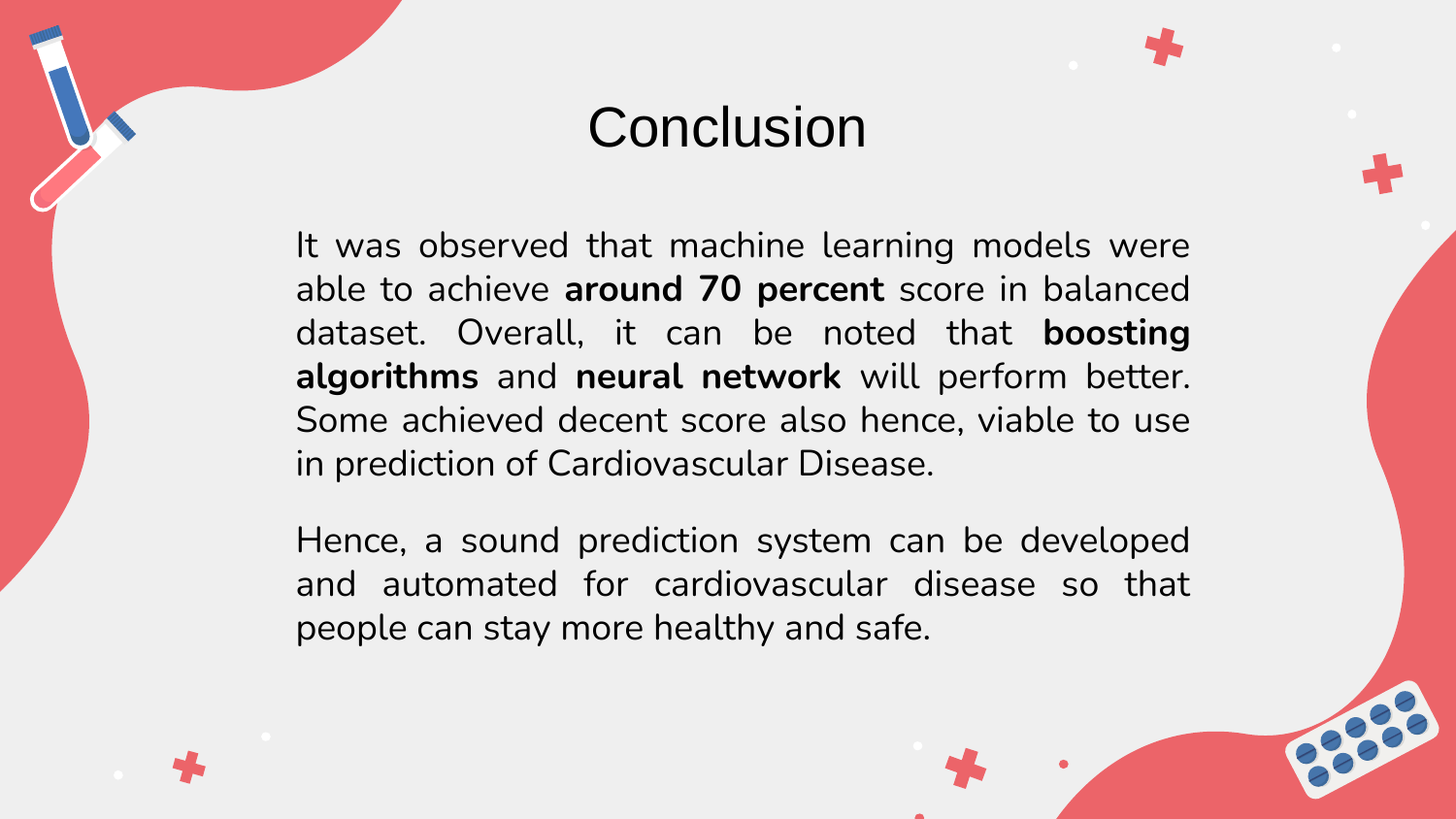

# Conclusion
It was observed that machine learning models were able to achieve around 70 percent score in balanced dataset. Overall, it can be noted that boosting algorithms and neural network will perform better. Some achieved decent score also hence, viable to use in prediction of Cardiovascular Disease.
Hence, a sound prediction system can be developed and automated for cardiovascular disease so that people can stay more healthy and safe.